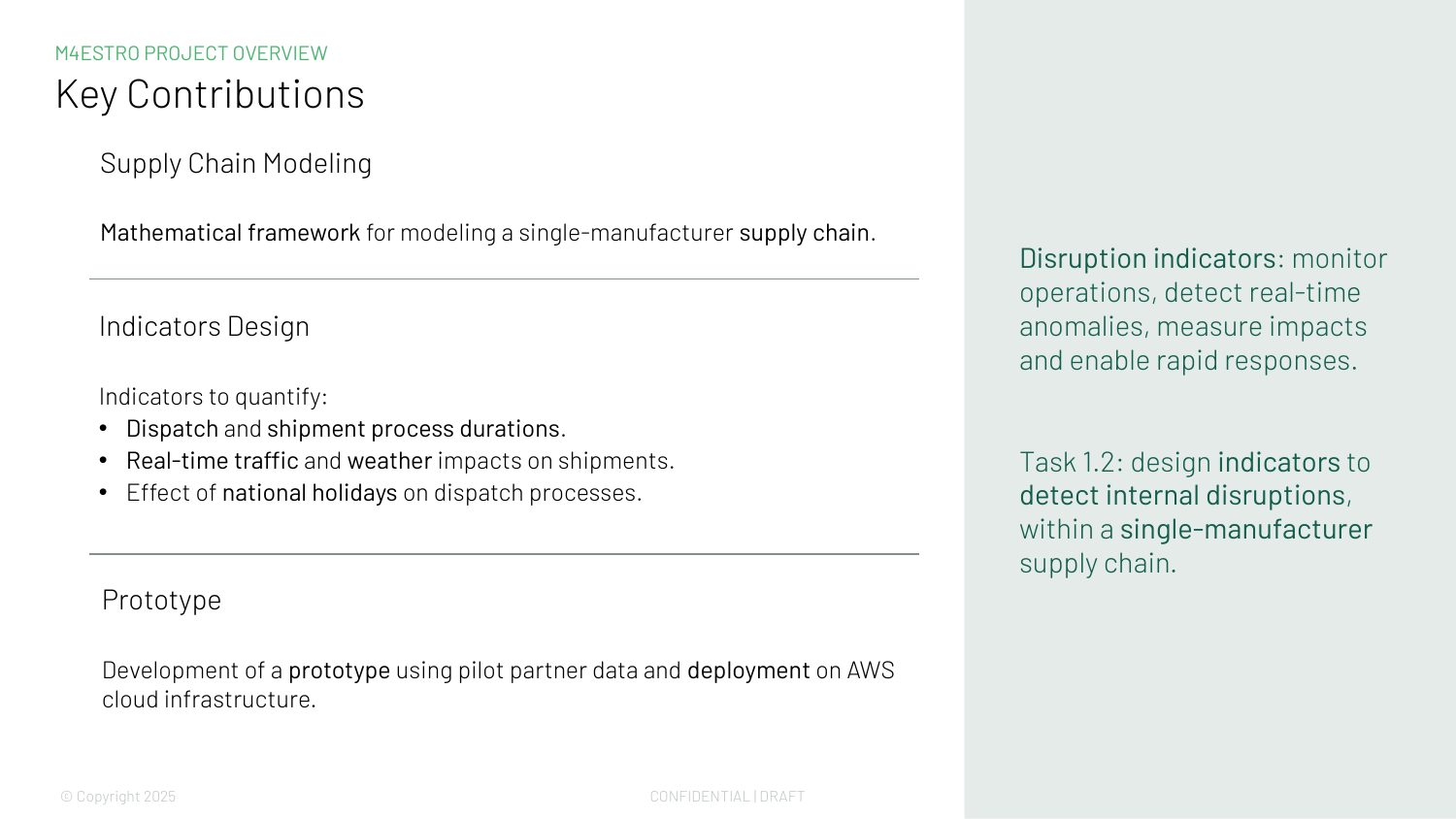

Disruption indicators: monitor operations, detect real-time anomalies, measure impacts and enable rapid responses.

Task 1.2: design indicators to detect internal disruptions, within a single-manufacturer supply chain.
M4ESTRO Project OVERVIEW
# Key Contributions
Supply Chain Modeling

Mathematical framework for modeling a single-manufacturer supply chain.
Indicators Design

Indicators to quantify:
Dispatch and shipment process durations.
Real-time traffic and weather impacts on shipments.
Effect of national holidays on dispatch processes.
Prototype

Development of a prototype using pilot partner data and deployment on AWS cloud infrastructure.